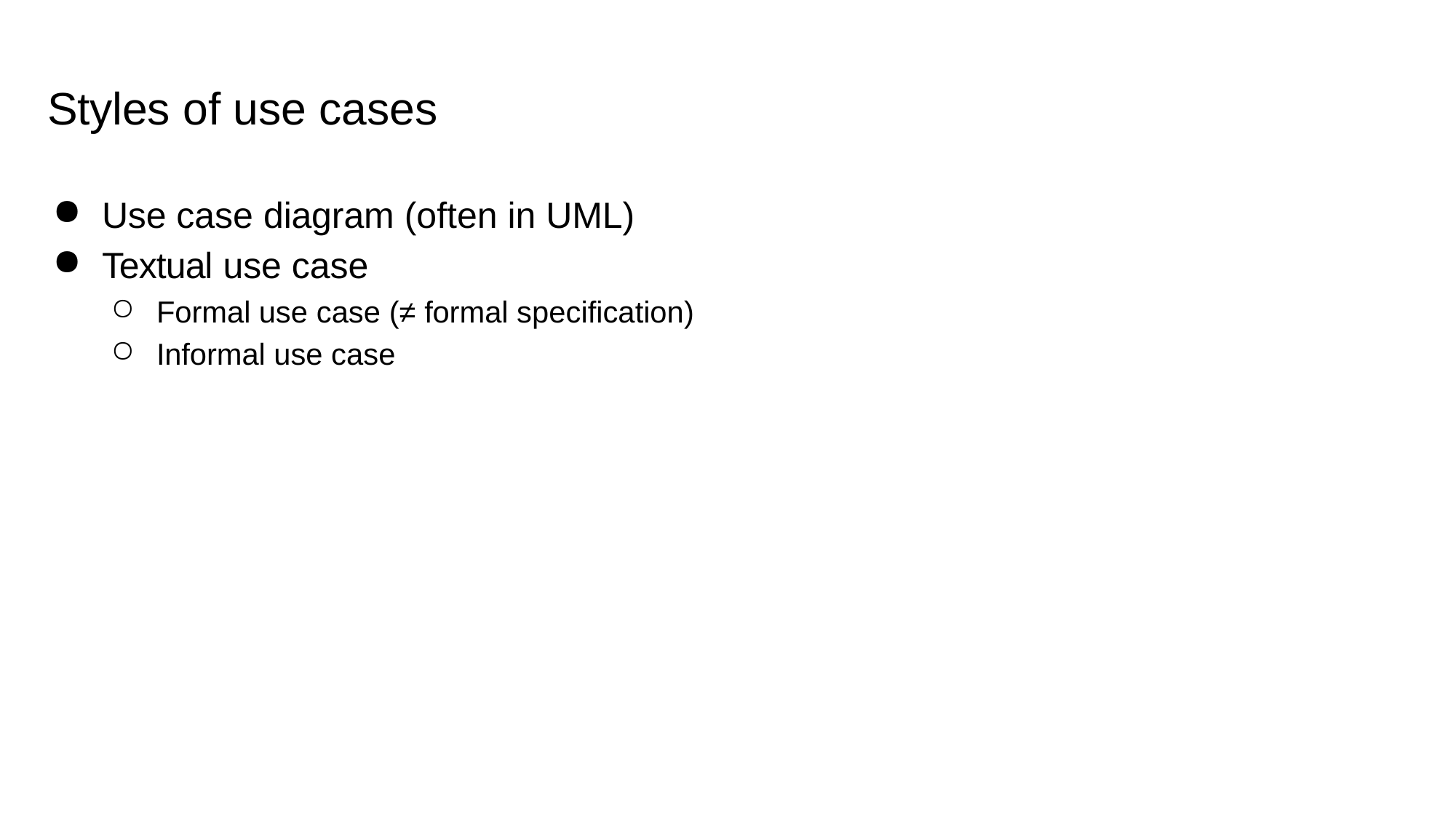

# Styles of use cases
Use case diagram (often in UML)
Textual use case
Formal use case (≠ formal specification)
Informal use case